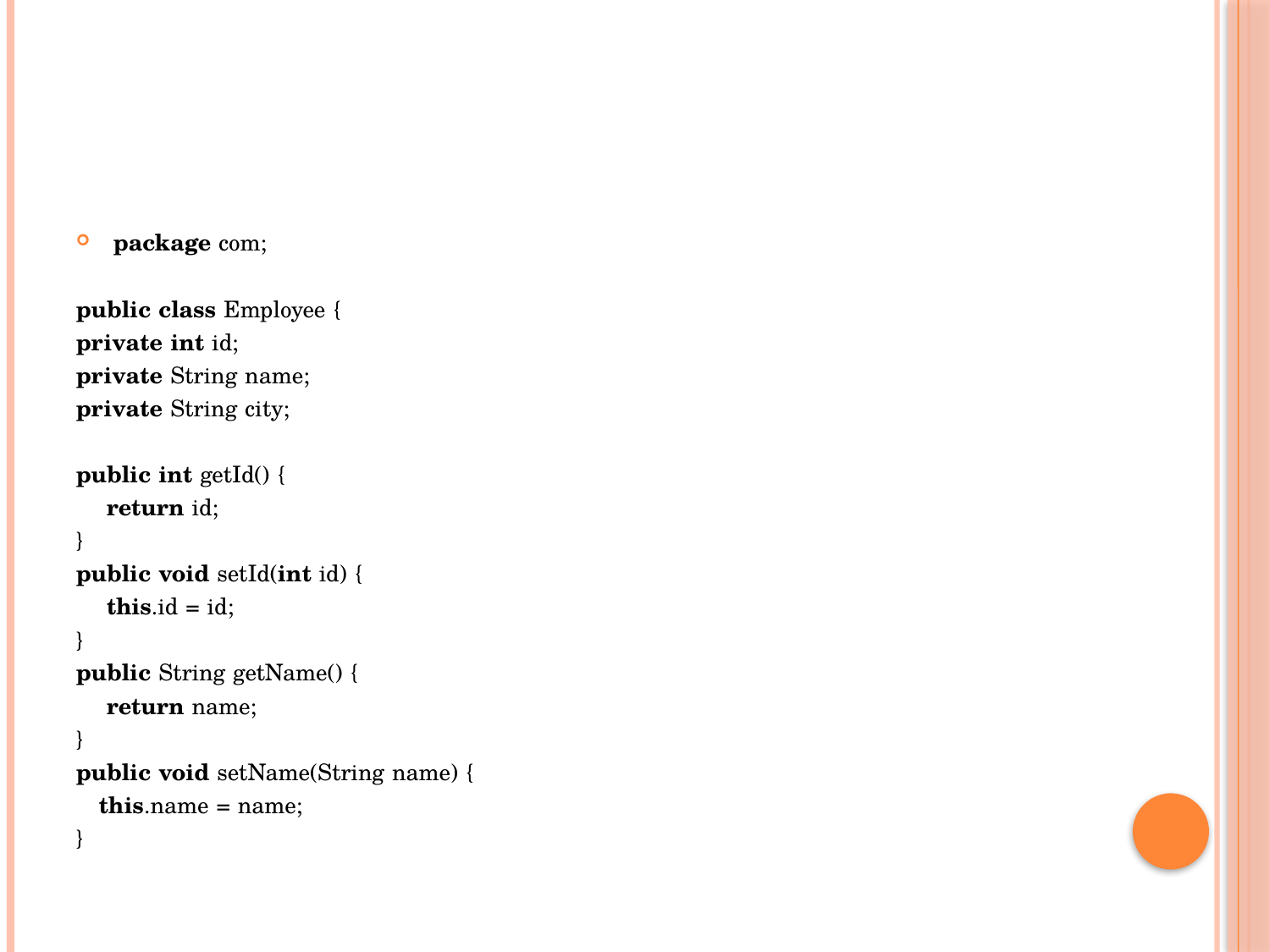

#
package com;

public class Employee {
private int id;
private String name;
private String city;

public int getId() {
    return id;
}
public void setId(int id) {
    this.id = id;
}
public String getName() {
    return name;
}
public void setName(String name) {
   this.name = name;
}